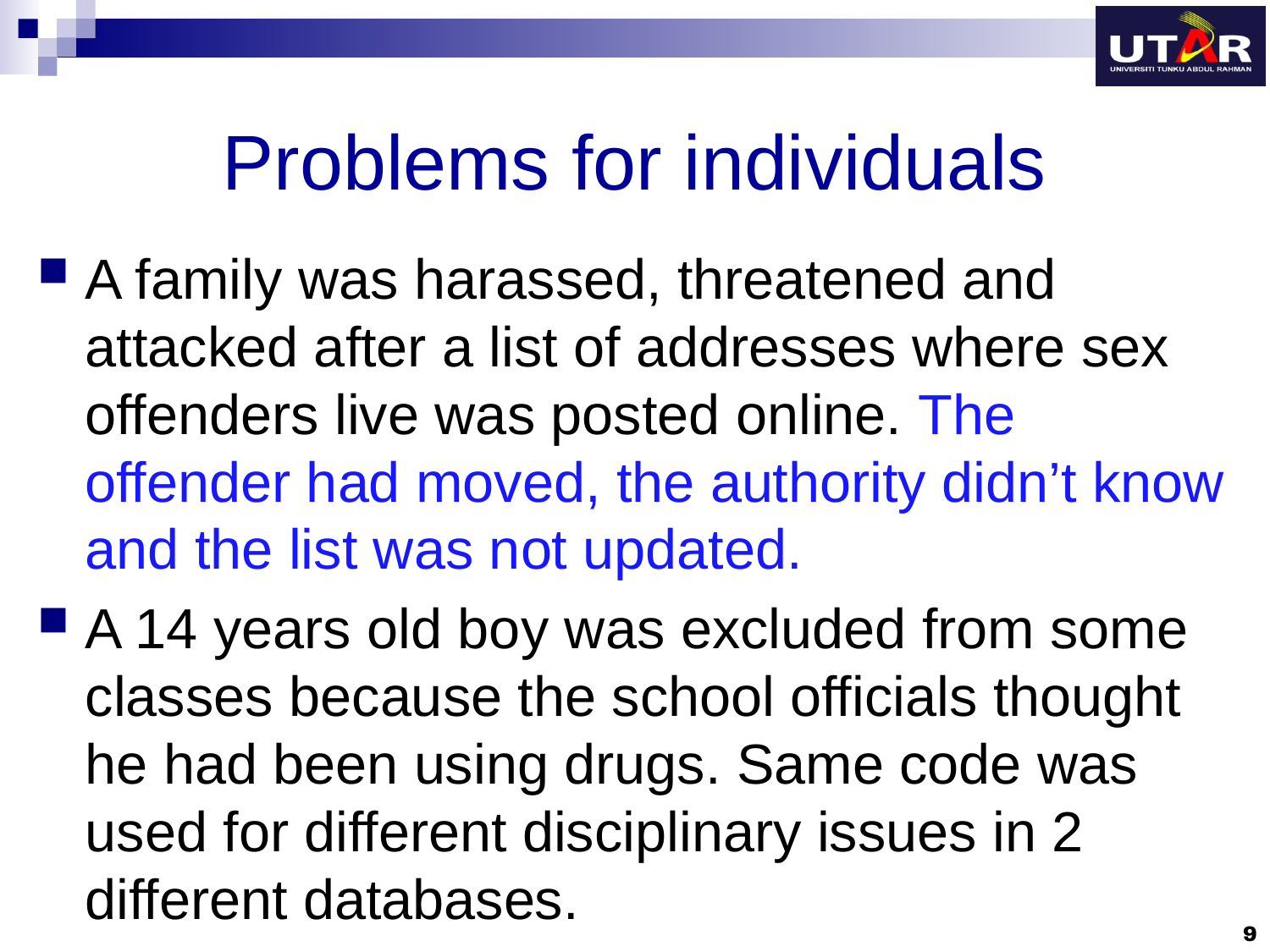

# Problems for individuals
A family was harassed, threatened and attacked after a list of addresses where sex offenders live was posted online. The offender had moved, the authority didn’t know and the list was not updated.
A 14 years old boy was excluded from some classes because the school officials thought he had been using drugs. Same code was used for different disciplinary issues in 2 different databases.
9